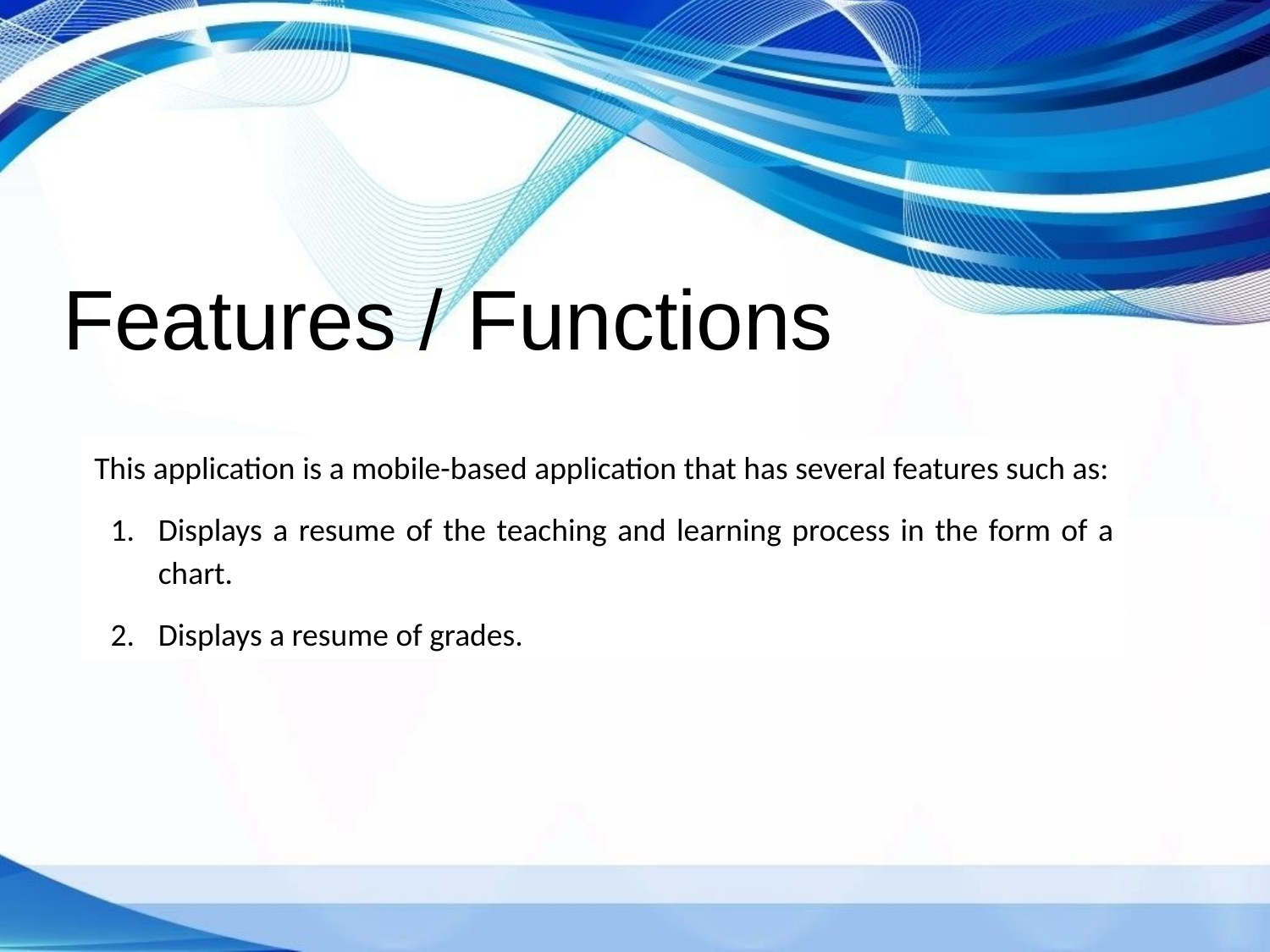

Features / Functions
This application is a mobile-based application that has several features such as:
Displays a resume of the teaching and learning process in the form of a chart.
Displays a resume of grades.